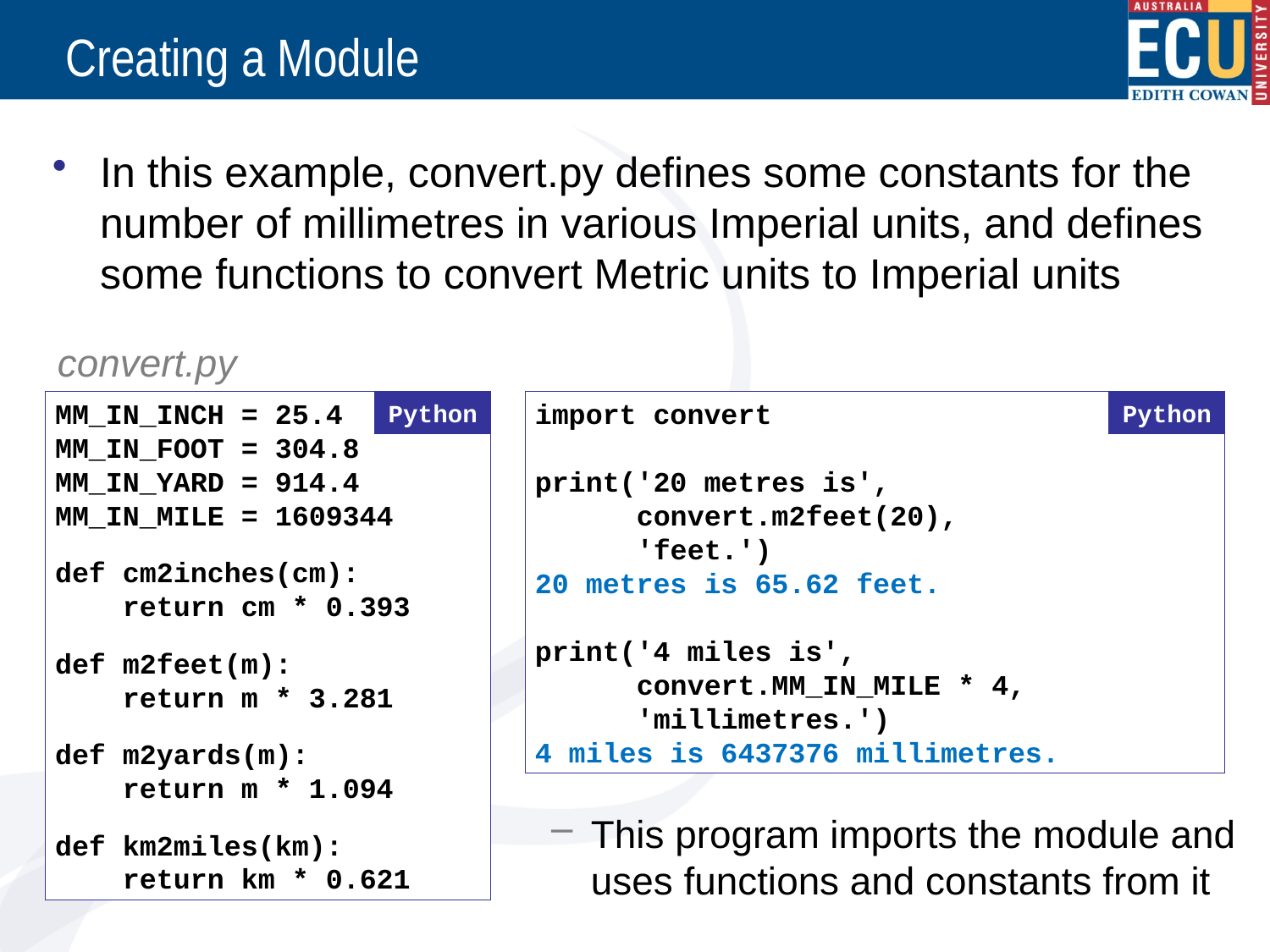

# Creating a Module
In this example, convert.py defines some constants for the number of millimetres in various Imperial units, and defines some functions to convert Metric units to Imperial units
convert.py
Python
MM_IN_INCH = 25.4
MM_IN_FOOT = 304.8
MM_IN_YARD = 914.4
MM_IN_MILE = 1609344

def cm2inches(cm):
    return cm * 0.393

def m2feet(m):
    return m * 3.281

def m2yards(m):
    return m * 1.094

def km2miles(km):
    return km * 0.621
import convert

print('20 metres is',
      convert.m2feet(20),
      'feet.')
20 metres is 65.62 feet.

print('4 miles is',
      convert.MM_IN_MILE * 4,
      'millimetres.')
4 miles is 6437376 millimetres.
Python
This program imports the module and uses functions and constants from it